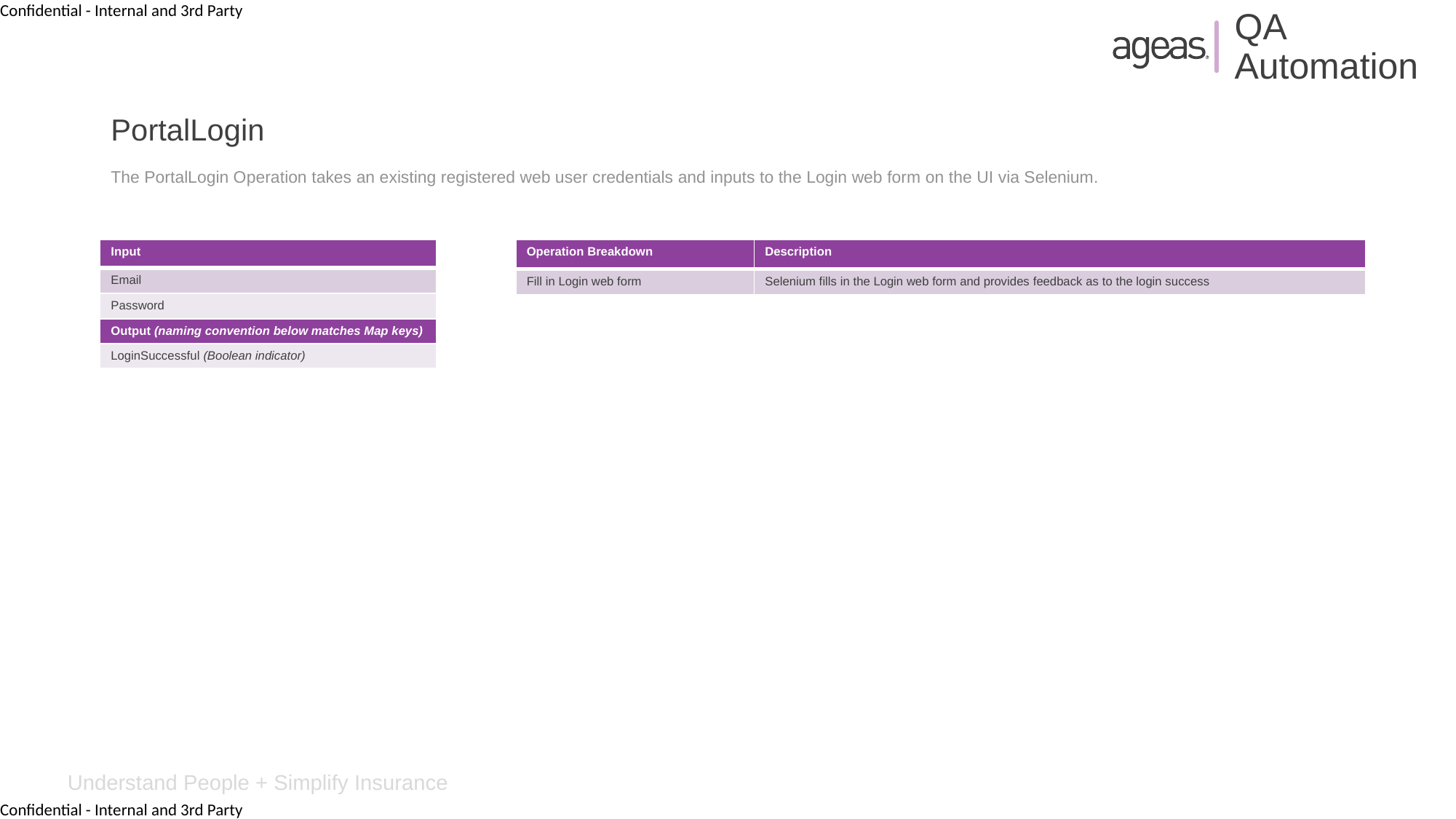

QA Automation
# PortalLogin
The PortalLogin Operation takes an existing registered web user credentials and inputs to the Login web form on the UI via Selenium.
| Input |
| --- |
| Email |
| Password |
| Output (naming convention below matches Map keys) |
| LoginSuccessful (Boolean indicator) |
| Operation Breakdown | Description |
| --- | --- |
| Fill in Login web form | Selenium fills in the Login web form and provides feedback as to the login success |